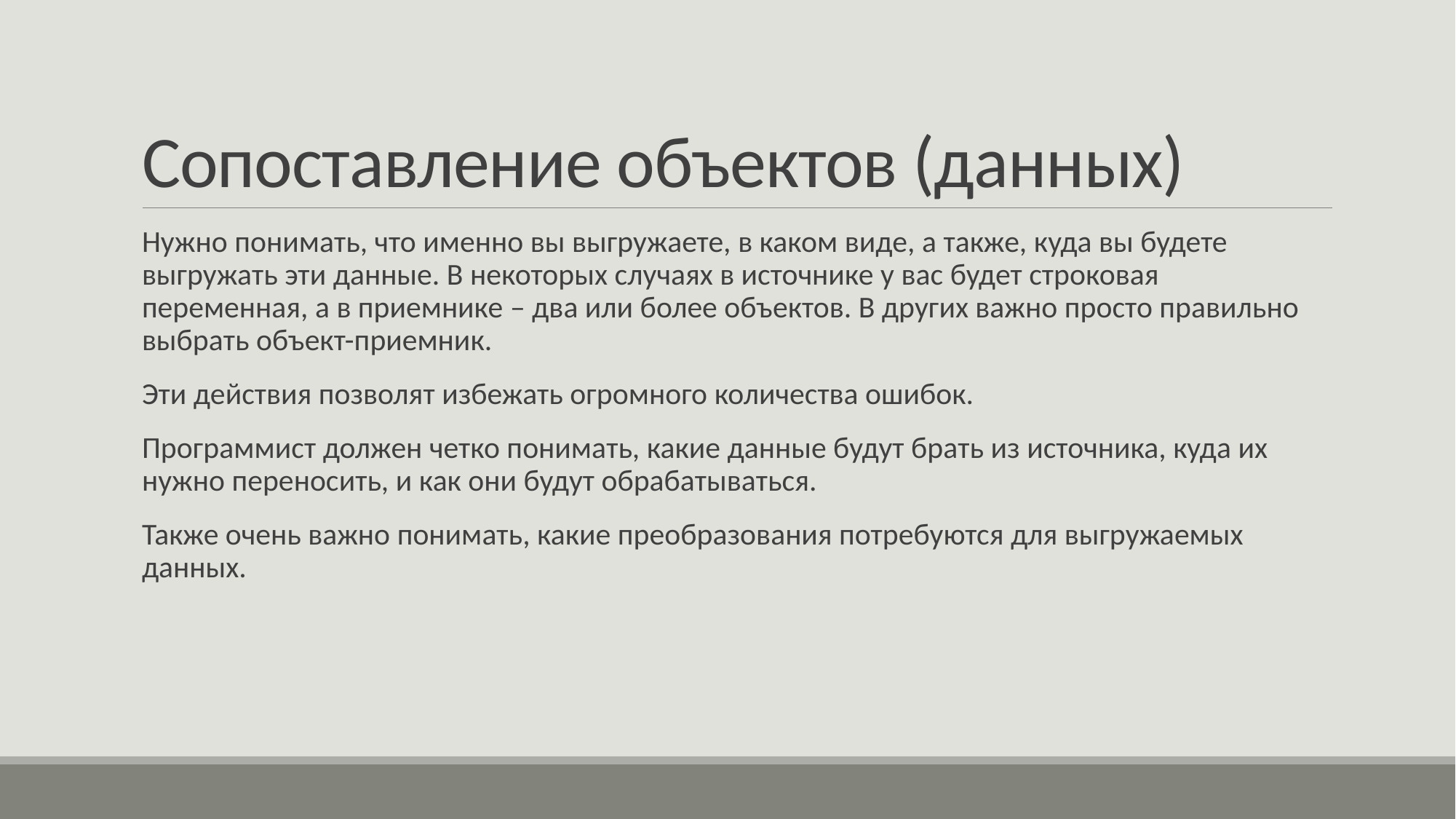

# Сопоставление объектов (данных)
Нужно понимать, что именно вы выгружаете, в каком виде, а также, куда вы будете выгружать эти данные. В некоторых случаях в источнике у вас будет строковая переменная, а в приемнике – два или более объектов. В других важно просто правильно выбрать объект-приемник.
Эти действия позволят избежать огромного количества ошибок.
Программист должен четко понимать, какие данные будут брать из источника, куда их нужно переносить, и как они будут обрабатываться.
Также очень важно понимать, какие преобразования потребуются для выгружаемых данных.